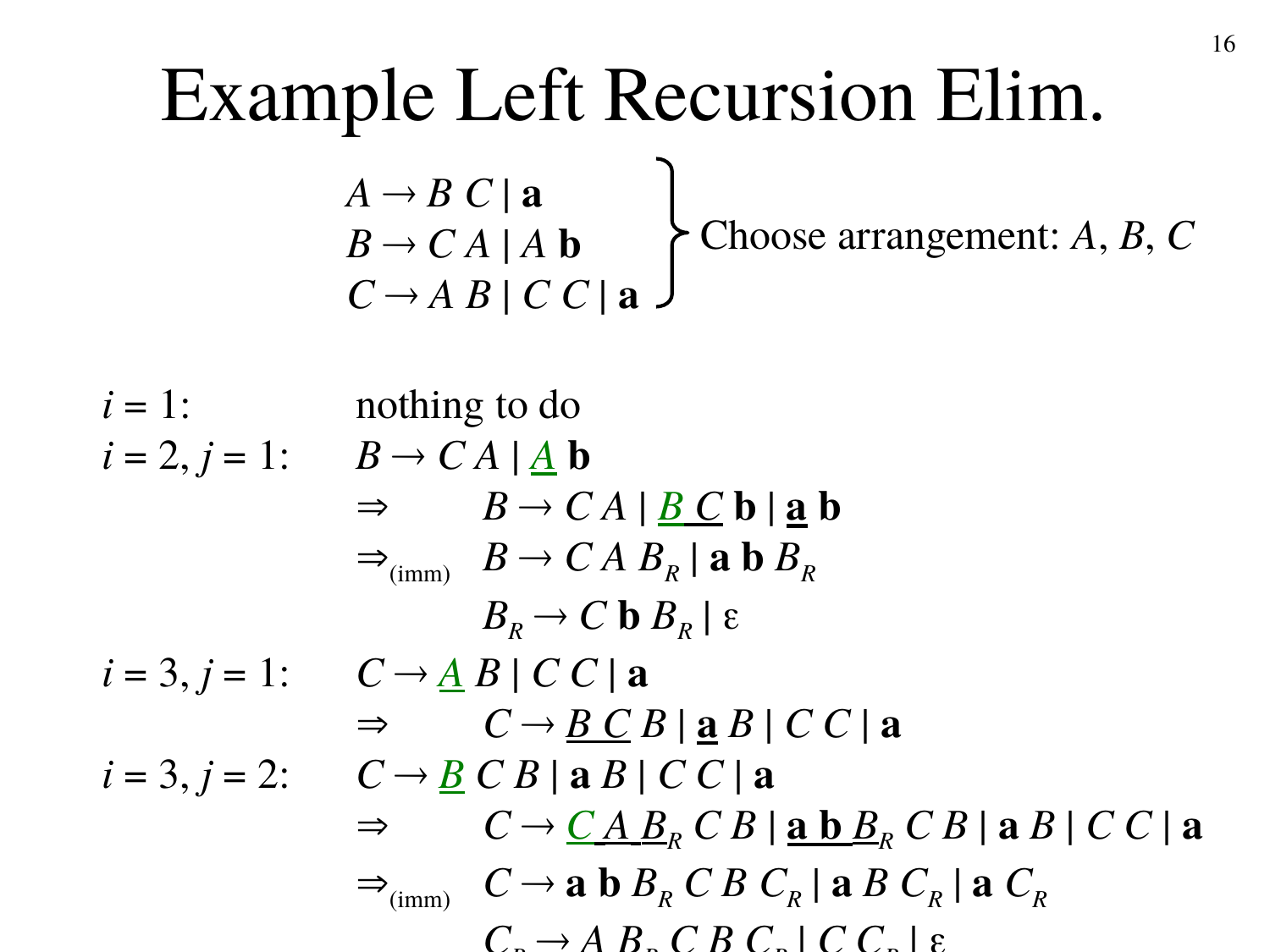

# Example Left Recursion Elim.
16
A → B C | a
B → C A | A b
C → A B | C C | a

Choose arrangement: A, B, C
i = 1:		nothing to do
i = 2, j = 1:	B → C A | A b
		⇒	B → C A | B C b | a b
		⇒(imm)	B → C A BR | a b BR
			BR → C b BR | ε
i = 3, j = 1:	C → A B | C C | a
		⇒	C → B C B | a B | C C | a
i = 3, j = 2:	C → B C B | a B | C C | a
		⇒	C → C A BR C B | a b BR C B | a B | C C | a
		⇒(imm)	C → a b BR C B CR | a B CR | a CR
			CR → A BR C B CR | C CR | ε